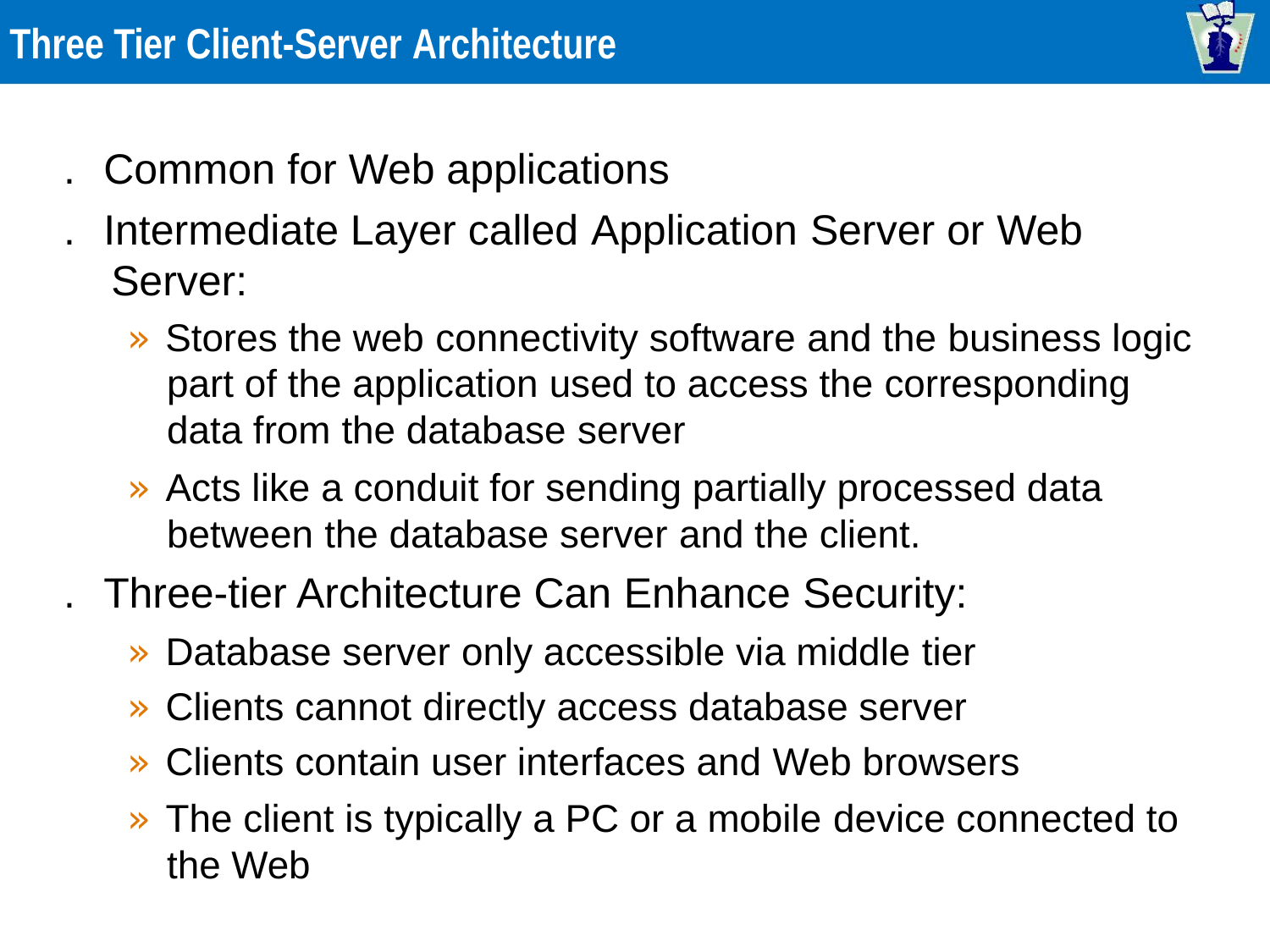

Three Tier Client-Server Architecture
. Common for Web applications
. Intermediate Layer called Application Server or Web
Server:
» Stores the web connectivity software and the business logic
part of the application used to access the corresponding
data from the database server
» Acts like a conduit for sending partially processed data
between the database server and the client.
. Three-tier Architecture Can Enhance Security:
» Database server only accessible via middle tier
» Clients cannot directly access database server
» Clients contain user interfaces and Web browsers
» The client is typically a PC or a mobile device connected to
the Web